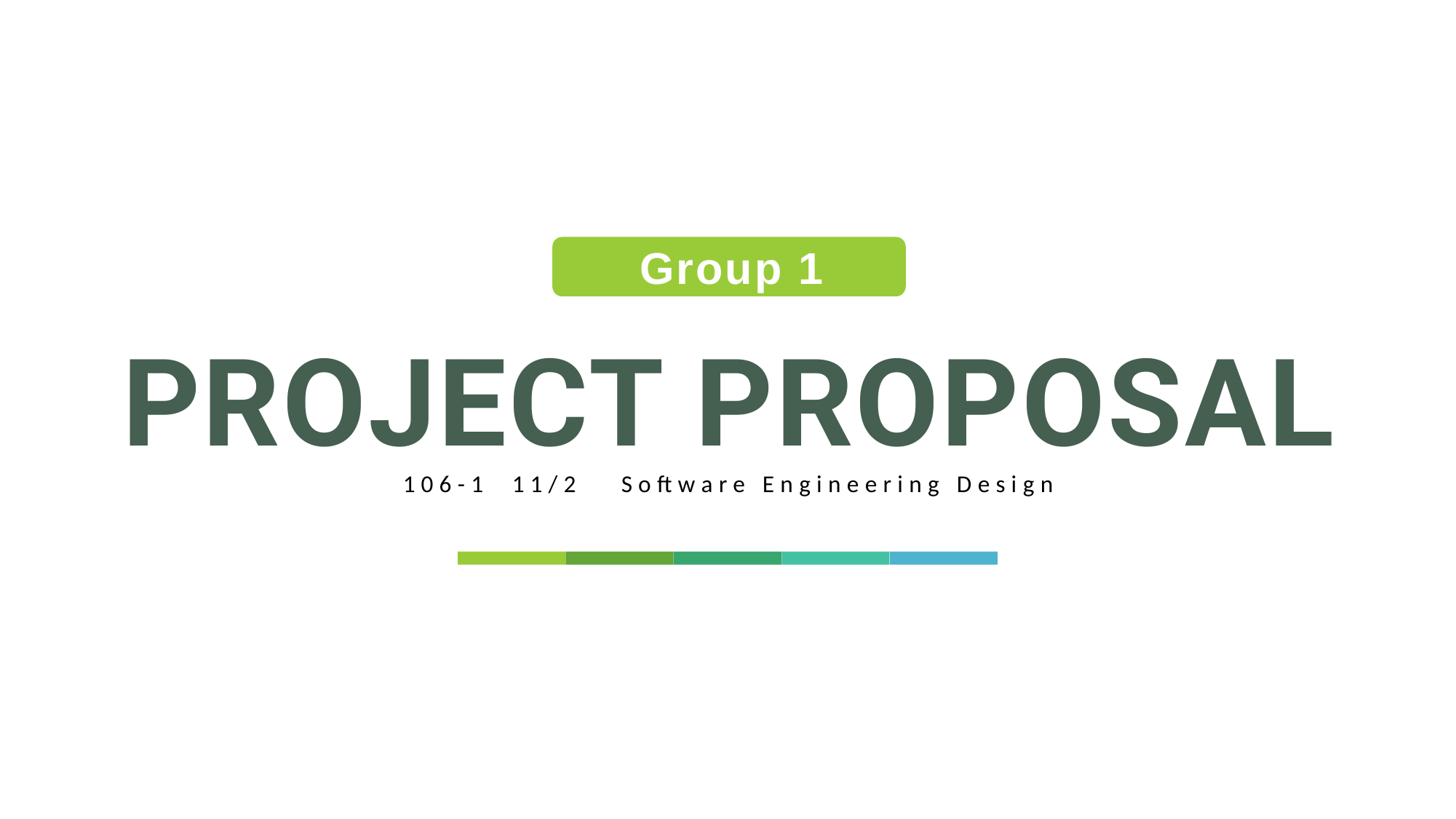

Group 1
PROJECT PROPOSAL
106-1	11/2	Software Engineering Design